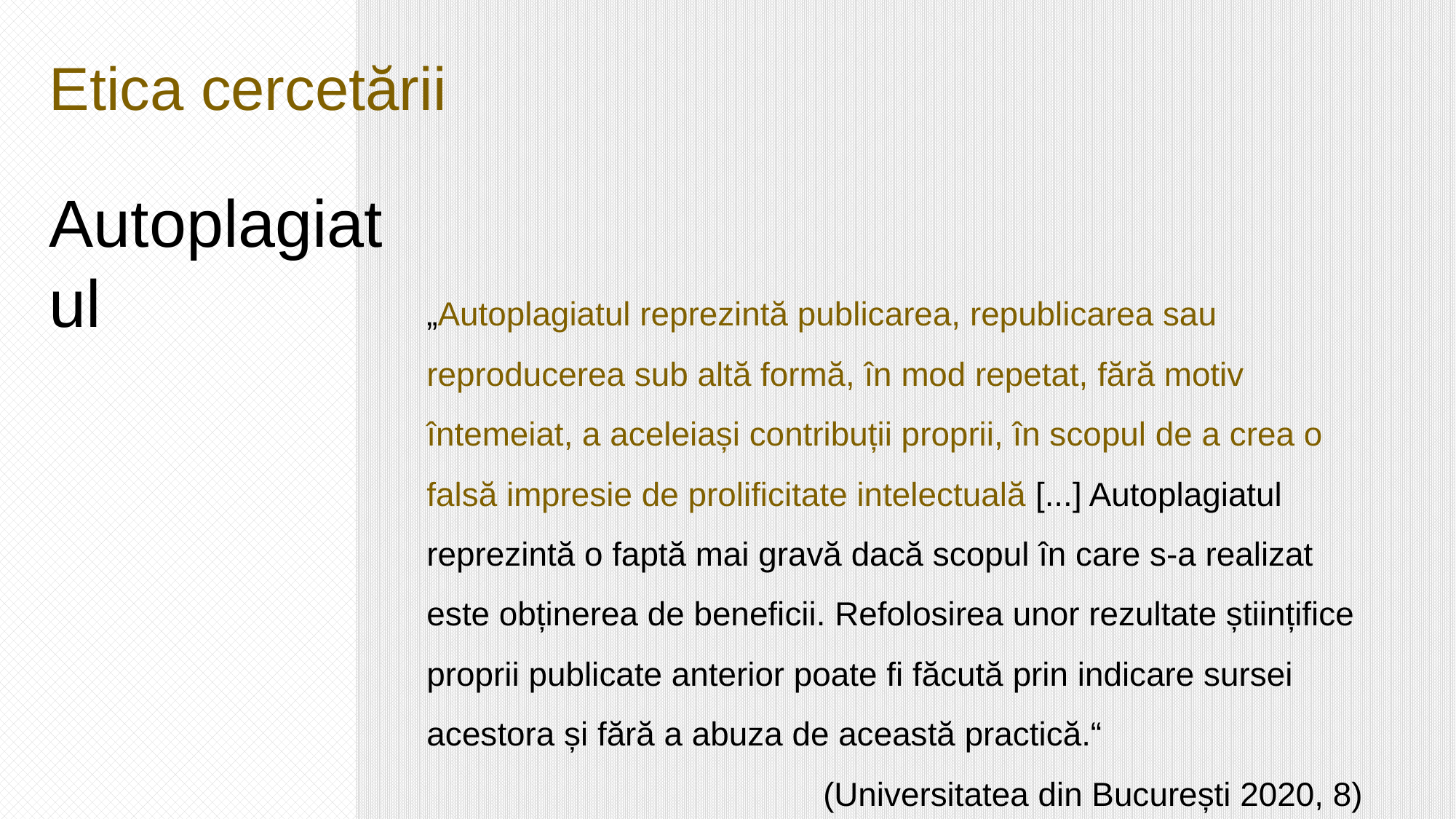

Etica cercetării
Autoplagiatul
„Autoplagiatul reprezintă publicarea, republicarea sau reproducerea sub altă formă, în mod repetat, fără motiv întemeiat, a aceleiași contribuții proprii, în scopul de a crea o falsă impresie de prolificitate intelectuală [...] Autoplagiatul reprezintă o faptă mai gravă dacă scopul în care s-a realizat este obținerea de beneficii. Refolosirea unor rezultate științifice proprii publicate anterior poate fi făcută prin indicare sursei acestora și fără a abuza de această practică.“
(Universitatea din București 2020, 8)